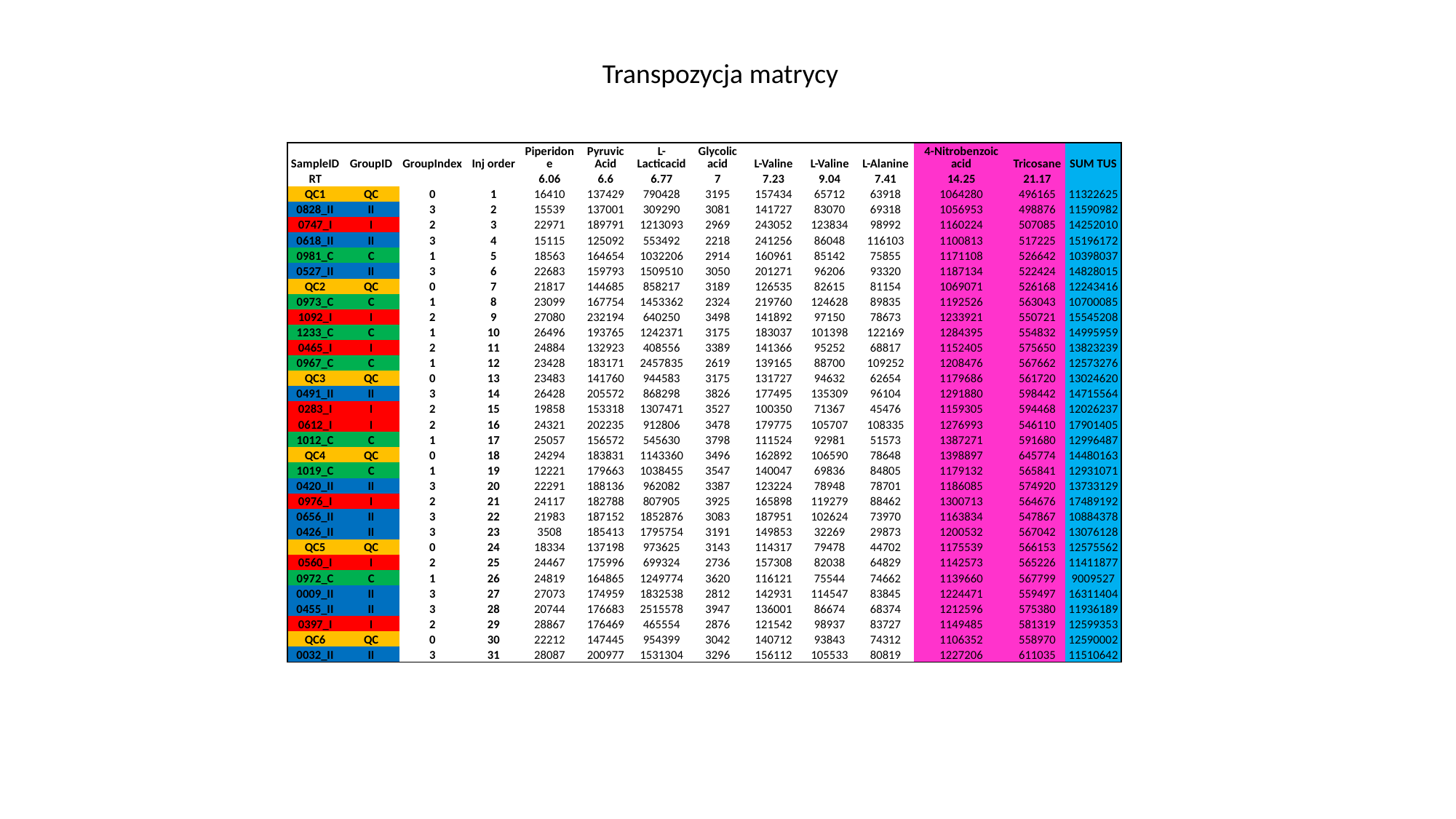

Transpozycja matrycy
| SampleID | GroupID | GroupIndex | Inj order | Piperidone | Pyruvic Acid | L-Lacticacid | Glycolic acid | L-Valine | L-Valine | L-Alanine | 4-Nitrobenzoic acid | Tricosane | SUM TUS |
| --- | --- | --- | --- | --- | --- | --- | --- | --- | --- | --- | --- | --- | --- |
| RT |  |  |  | 6.06 | 6.6 | 6.77 | 7 | 7.23 | 9.04 | 7.41 | 14.25 | 21.17 |  |
| QC1 | QC | 0 | 1 | 16410 | 137429 | 790428 | 3195 | 157434 | 65712 | 63918 | 1064280 | 496165 | 11322625 |
| 0828\_II | II | 3 | 2 | 15539 | 137001 | 309290 | 3081 | 141727 | 83070 | 69318 | 1056953 | 498876 | 11590982 |
| 0747\_I | I | 2 | 3 | 22971 | 189791 | 1213093 | 2969 | 243052 | 123834 | 98992 | 1160224 | 507085 | 14252010 |
| 0618\_II | II | 3 | 4 | 15115 | 125092 | 553492 | 2218 | 241256 | 86048 | 116103 | 1100813 | 517225 | 15196172 |
| 0981\_C | C | 1 | 5 | 18563 | 164654 | 1032206 | 2914 | 160961 | 85142 | 75855 | 1171108 | 526642 | 10398037 |
| 0527\_II | II | 3 | 6 | 22683 | 159793 | 1509510 | 3050 | 201271 | 96206 | 93320 | 1187134 | 522424 | 14828015 |
| QC2 | QC | 0 | 7 | 21817 | 144685 | 858217 | 3189 | 126535 | 82615 | 81154 | 1069071 | 526168 | 12243416 |
| 0973\_C | C | 1 | 8 | 23099 | 167754 | 1453362 | 2324 | 219760 | 124628 | 89835 | 1192526 | 563043 | 10700085 |
| 1092\_I | I | 2 | 9 | 27080 | 232194 | 640250 | 3498 | 141892 | 97150 | 78673 | 1233921 | 550721 | 15545208 |
| 1233\_C | C | 1 | 10 | 26496 | 193765 | 1242371 | 3175 | 183037 | 101398 | 122169 | 1284395 | 554832 | 14995959 |
| 0465\_I | I | 2 | 11 | 24884 | 132923 | 408556 | 3389 | 141366 | 95252 | 68817 | 1152405 | 575650 | 13823239 |
| 0967\_C | C | 1 | 12 | 23428 | 183171 | 2457835 | 2619 | 139165 | 88700 | 109252 | 1208476 | 567662 | 12573276 |
| QC3 | QC | 0 | 13 | 23483 | 141760 | 944583 | 3175 | 131727 | 94632 | 62654 | 1179686 | 561720 | 13024620 |
| 0491\_II | II | 3 | 14 | 26428 | 205572 | 868298 | 3826 | 177495 | 135309 | 96104 | 1291880 | 598442 | 14715564 |
| 0283\_I | I | 2 | 15 | 19858 | 153318 | 1307471 | 3527 | 100350 | 71367 | 45476 | 1159305 | 594468 | 12026237 |
| 0612\_I | I | 2 | 16 | 24321 | 202235 | 912806 | 3478 | 179775 | 105707 | 108335 | 1276993 | 546110 | 17901405 |
| 1012\_C | C | 1 | 17 | 25057 | 156572 | 545630 | 3798 | 111524 | 92981 | 51573 | 1387271 | 591680 | 12996487 |
| QC4 | QC | 0 | 18 | 24294 | 183831 | 1143360 | 3496 | 162892 | 106590 | 78648 | 1398897 | 645774 | 14480163 |
| 1019\_C | C | 1 | 19 | 12221 | 179663 | 1038455 | 3547 | 140047 | 69836 | 84805 | 1179132 | 565841 | 12931071 |
| 0420\_II | II | 3 | 20 | 22291 | 188136 | 962082 | 3387 | 123224 | 78948 | 78701 | 1186085 | 574920 | 13733129 |
| 0976\_I | I | 2 | 21 | 24117 | 182788 | 807905 | 3925 | 165898 | 119279 | 88462 | 1300713 | 564676 | 17489192 |
| 0656\_II | II | 3 | 22 | 21983 | 187152 | 1852876 | 3083 | 187951 | 102624 | 73970 | 1163834 | 547867 | 10884378 |
| 0426\_II | II | 3 | 23 | 3508 | 185413 | 1795754 | 3191 | 149853 | 32269 | 29873 | 1200532 | 567042 | 13076128 |
| QC5 | QC | 0 | 24 | 18334 | 137198 | 973625 | 3143 | 114317 | 79478 | 44702 | 1175539 | 566153 | 12575562 |
| 0560\_I | I | 2 | 25 | 24467 | 175996 | 699324 | 2736 | 157308 | 82038 | 64829 | 1142573 | 565226 | 11411877 |
| 0972\_C | C | 1 | 26 | 24819 | 164865 | 1249774 | 3620 | 116121 | 75544 | 74662 | 1139660 | 567799 | 9009527 |
| 0009\_II | II | 3 | 27 | 27073 | 174959 | 1832538 | 2812 | 142931 | 114547 | 83845 | 1224471 | 559497 | 16311404 |
| 0455\_II | II | 3 | 28 | 20744 | 176683 | 2515578 | 3947 | 136001 | 86674 | 68374 | 1212596 | 575380 | 11936189 |
| 0397\_I | I | 2 | 29 | 28867 | 176469 | 465554 | 2876 | 121542 | 98937 | 83727 | 1149485 | 581319 | 12599353 |
| QC6 | QC | 0 | 30 | 22212 | 147445 | 954399 | 3042 | 140712 | 93843 | 74312 | 1106352 | 558970 | 12590002 |
| 0032\_II | II | 3 | 31 | 28087 | 200977 | 1531304 | 3296 | 156112 | 105533 | 80819 | 1227206 | 611035 | 11510642 |